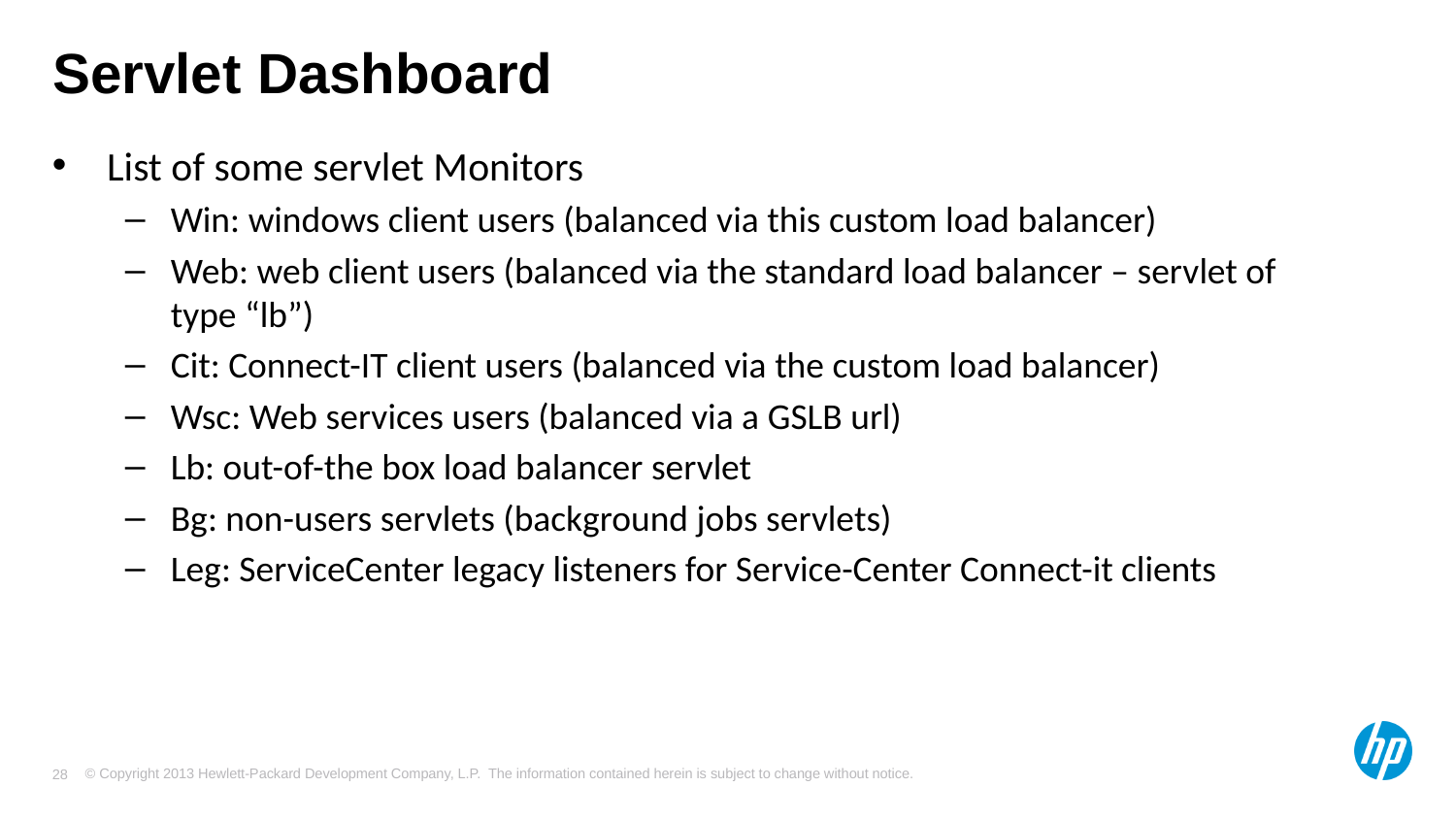

# Servlet Dashboard
List of some servlet Monitors
Win: windows client users (balanced via this custom load balancer)
Web: web client users (balanced via the standard load balancer – servlet of type “lb”)
Cit: Connect-IT client users (balanced via the custom load balancer)
Wsc: Web services users (balanced via a GSLB url)
Lb: out-of-the box load balancer servlet
Bg: non-users servlets (background jobs servlets)
Leg: ServiceCenter legacy listeners for Service-Center Connect-it clients